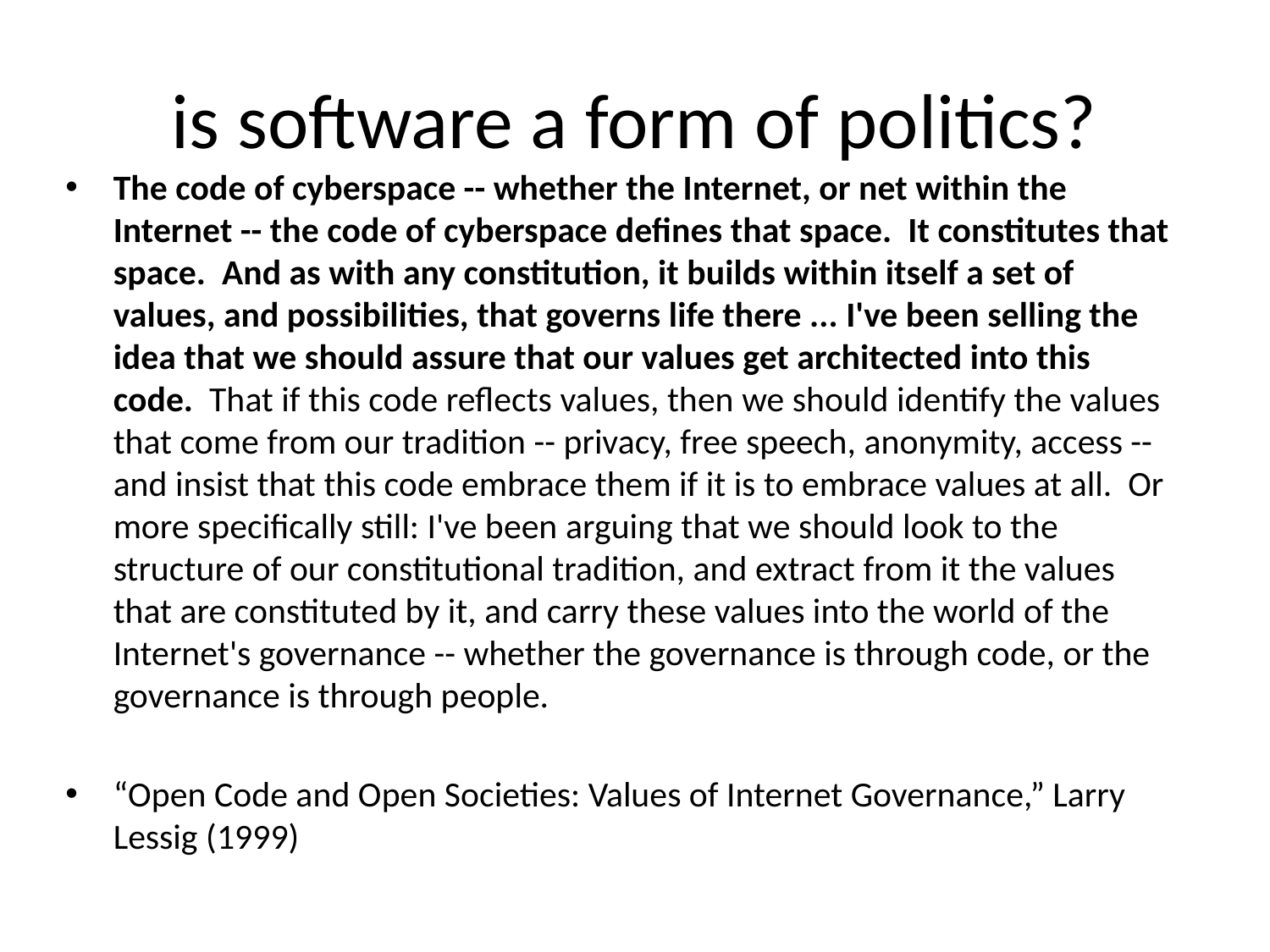

# is software a form of politics?
The code of cyberspace -- whether the Internet, or net within the Internet -- the code of cyberspace defines that space.  It constitutes that space.  And as with any constitution, it builds within itself a set of values, and possibilities, that governs life there ... I've been selling the idea that we should assure that our values get architected into this code.  That if this code reflects values, then we should identify the values that come from our tradition -- privacy, free speech, anonymity, access -- and insist that this code embrace them if it is to embrace values at all.  Or more specifically still: I've been arguing that we should look to the structure of our constitutional tradition, and extract from it the values that are constituted by it, and carry these values into the world of the Internet's governance -- whether the governance is through code, or the governance is through people.

“Open Code and Open Societies: Values of Internet Governance,” Larry Lessig (1999)